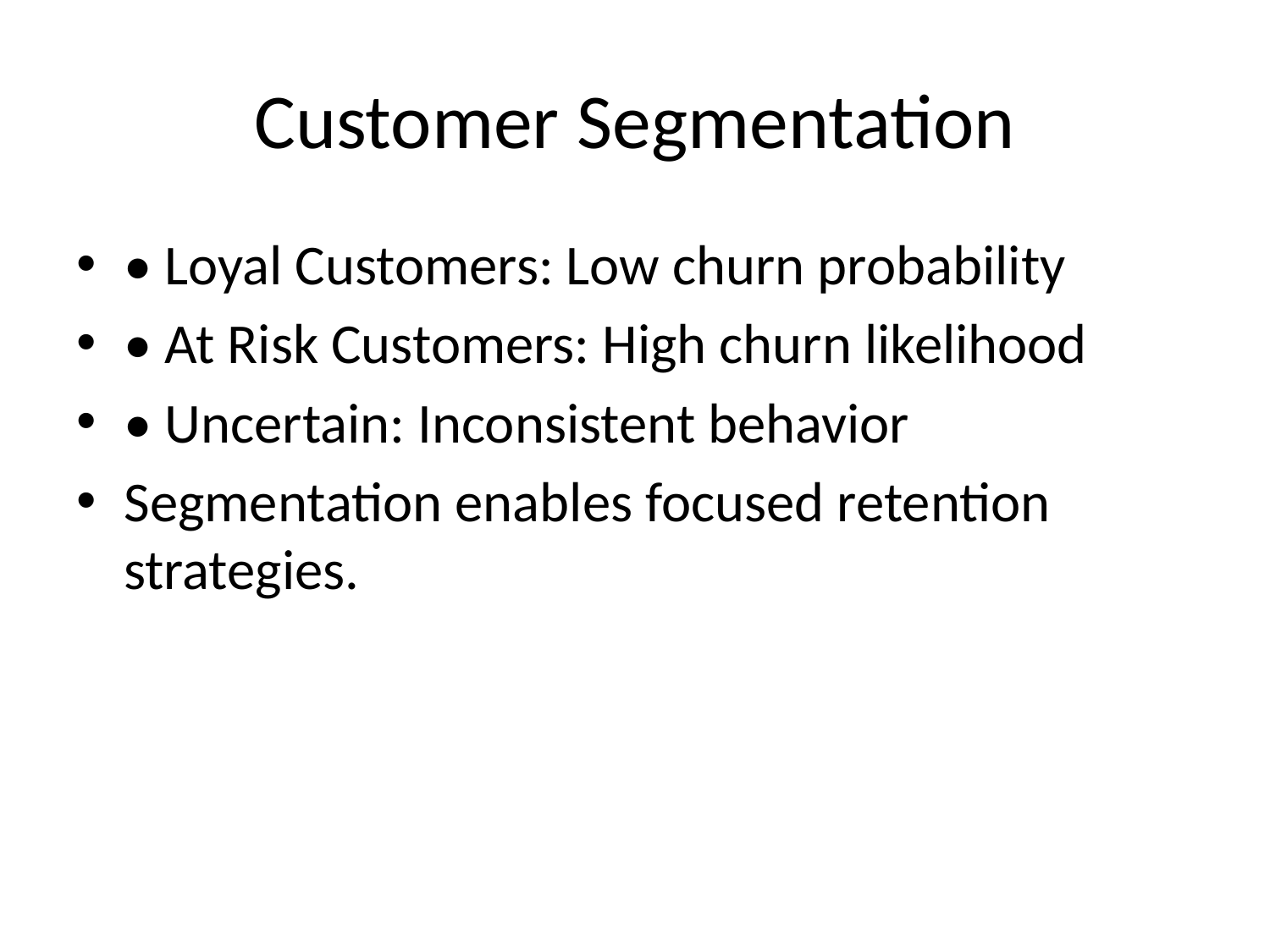

# Customer Segmentation
• Loyal Customers: Low churn probability
• At Risk Customers: High churn likelihood
• Uncertain: Inconsistent behavior
Segmentation enables focused retention strategies.